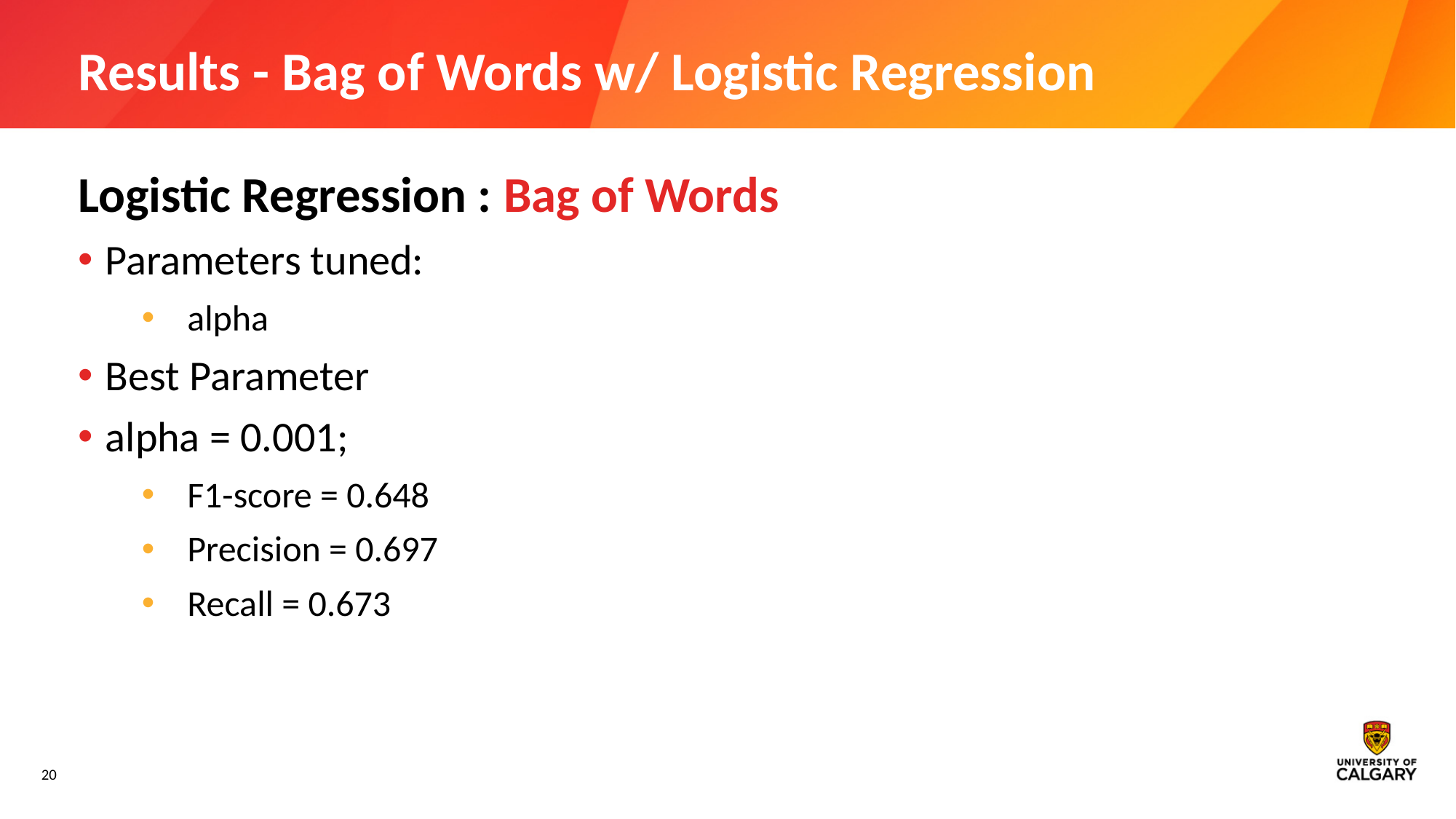

# Results - Bag of Words w/ Logistic Regression
Logistic Regression : Bag of Words
Parameters tuned:
alpha
Best Parameter
alpha = 0.001;
F1-score = 0.648
Precision = 0.697
Recall = 0.673

20